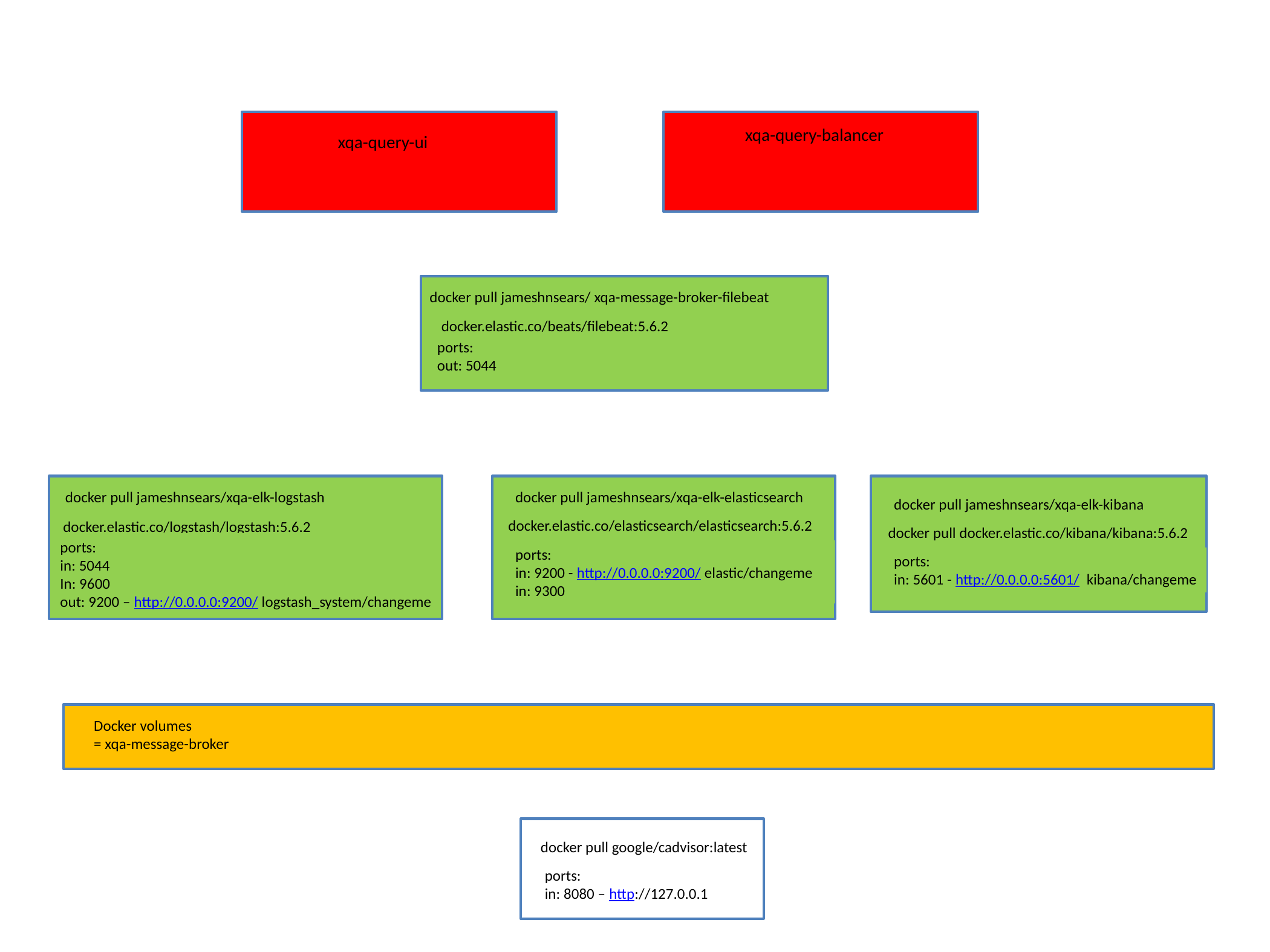

xqa-query-balancer
xqa-query-ui

docker pull jameshnsears/ xqa-message-broker-filebeat
docker.elastic.co/beats/filebeat:5.6.2
ports:
out: 5044

docker pull jameshnsears/xqa-elk-logstash
docker pull jameshnsears/xqa-elk-elasticsearch
docker pull jameshnsears/xqa-elk-kibana
docker.elastic.co/elasticsearch/elasticsearch:5.6.2
docker.elastic.co/logstash/logstash:5.6.2
docker pull docker.elastic.co/kibana/kibana:5.6.2
ports:
in: 5044
In: 9600
out: 9200 – http://0.0.0.0:9200/ logstash_system/changeme
ports:
in: 9200 - http://0.0.0.0:9200/ elastic/changeme
in: 9300
ports:
in: 5601 - http://0.0.0.0:5601/  kibana/changeme

Docker volumes
= xqa-message-broker

docker pull google/cadvisor:latest
ports:
in: 8080 – http://127.0.0.1